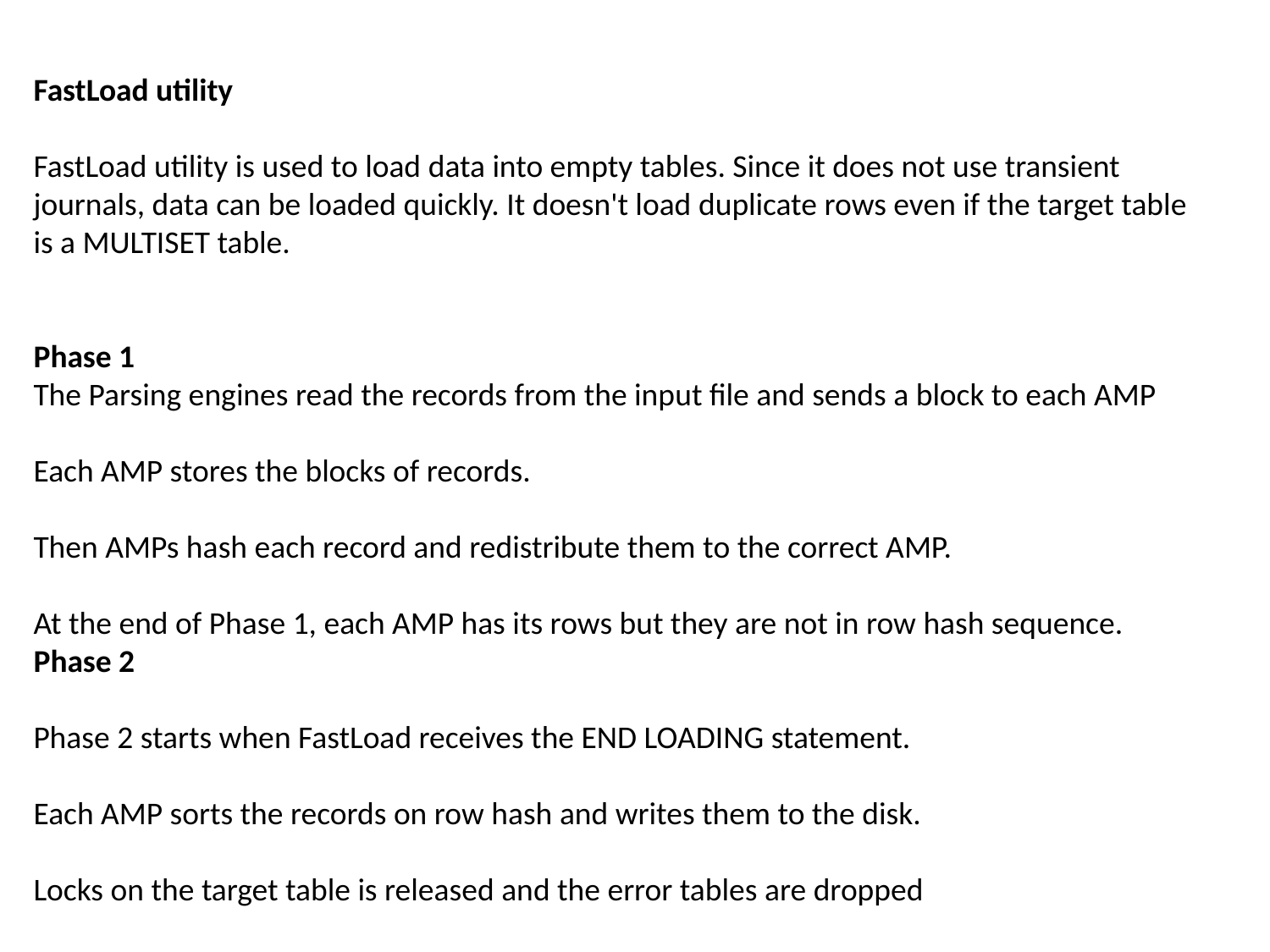

FastLoad utility

FastLoad utility is used to load data into empty tables. Since it does not use transient
journals, data can be loaded quickly. It doesn't load duplicate rows even if the target table
is a MULTISET table.

Phase 1
The Parsing engines read the records from the input file and sends a block to each AMP

Each AMP stores the blocks of records.

Then AMPs hash each record and redistribute them to the correct AMP.

At the end of Phase 1, each AMP has its rows but they are not in row hash sequence.
Phase 2

Phase 2 starts when FastLoad receives the END LOADING statement.

Each AMP sorts the records on row hash and writes them to the disk.

Locks on the target table is released and the error tables are dropped